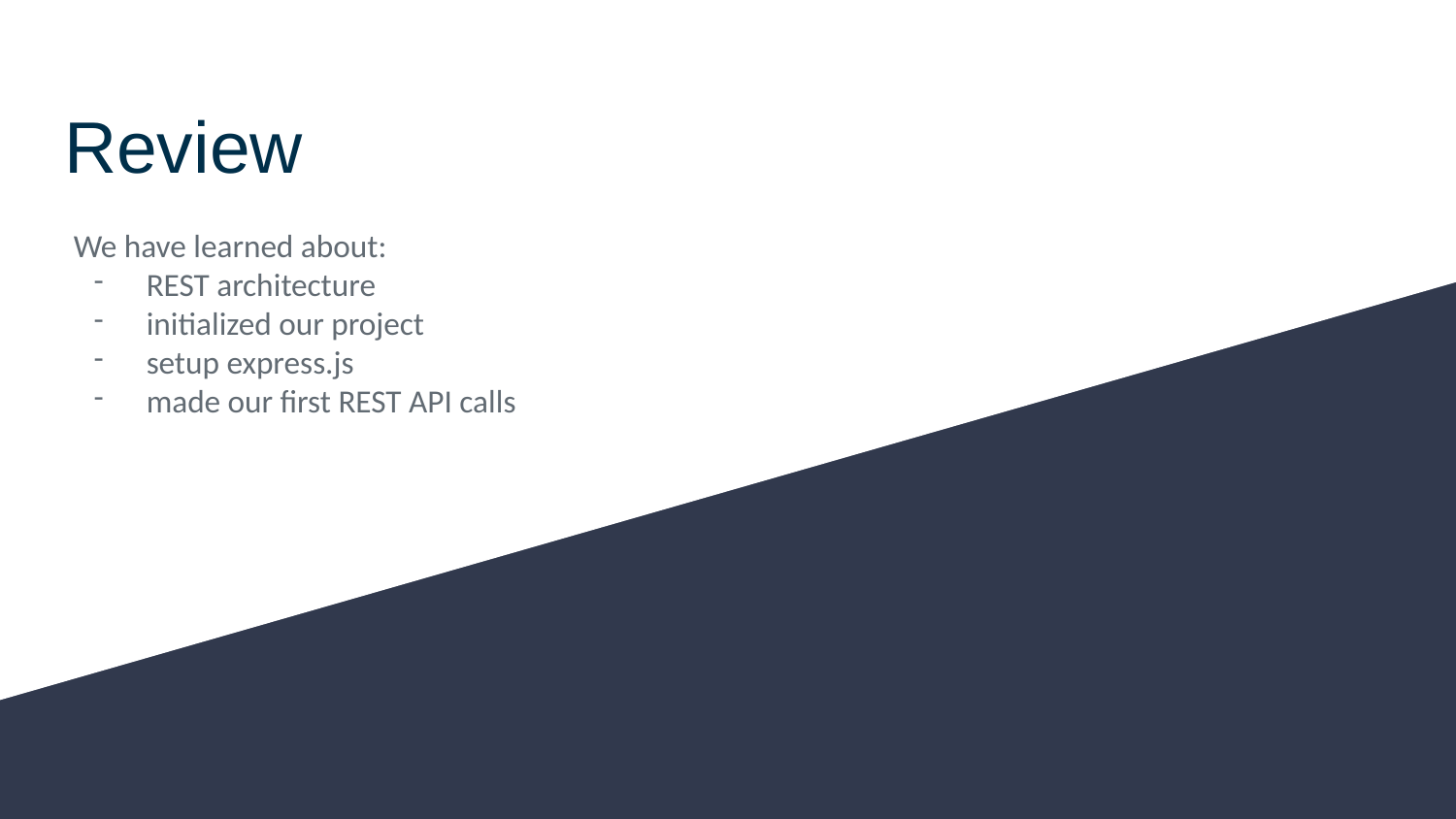

# Review
We have learned about:
REST architecture
initialized our project
setup express.js
made our first REST API calls